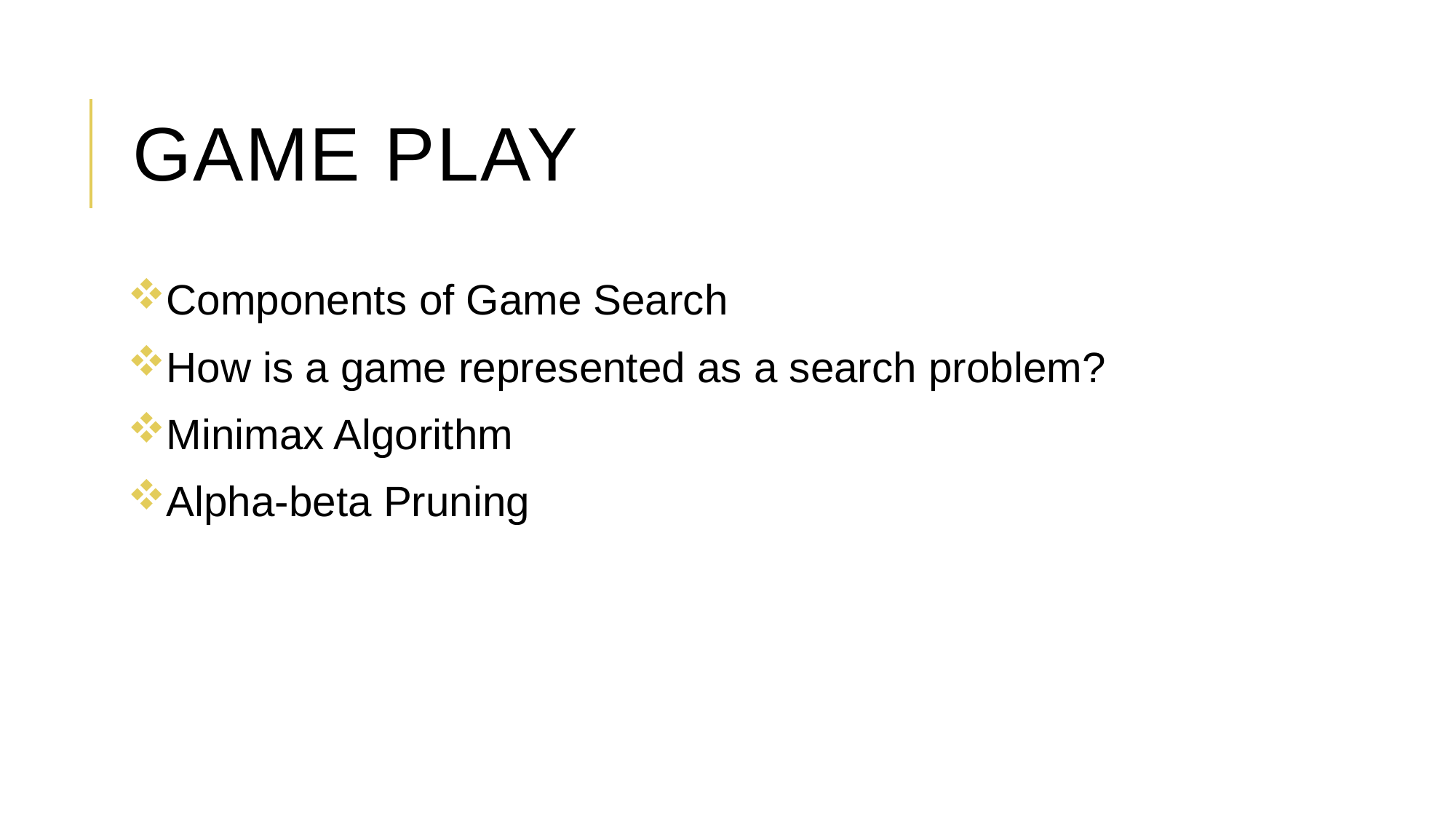

# Game play
Components of Game Search
How is a game represented as a search problem?
Minimax Algorithm
Alpha-beta Pruning